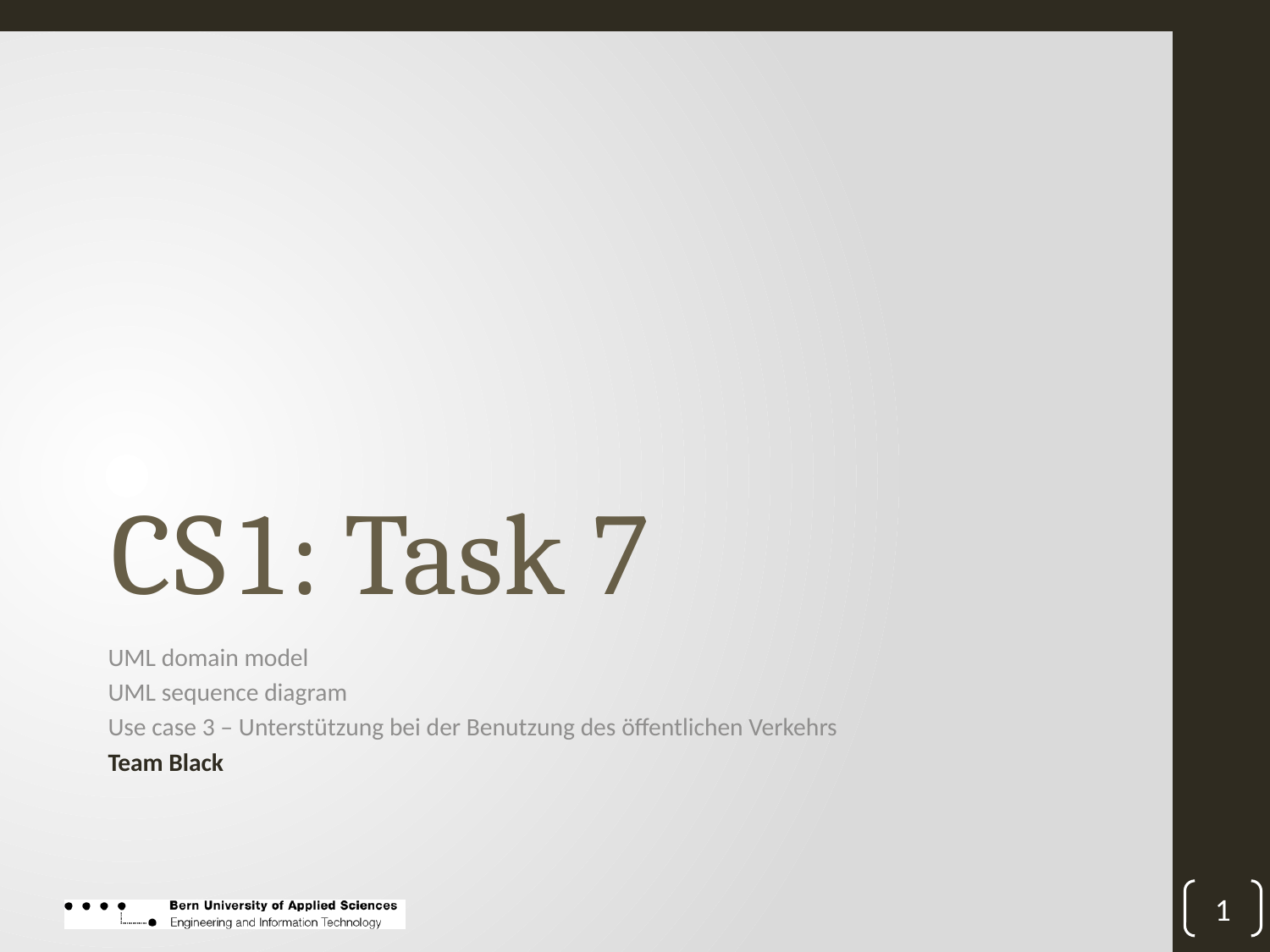

# CS1: Task 7
UML domain model
UML sequence diagram
Use case 3 – Unterstützung bei der Benutzung des öffentlichen Verkehrs
Team Black
1